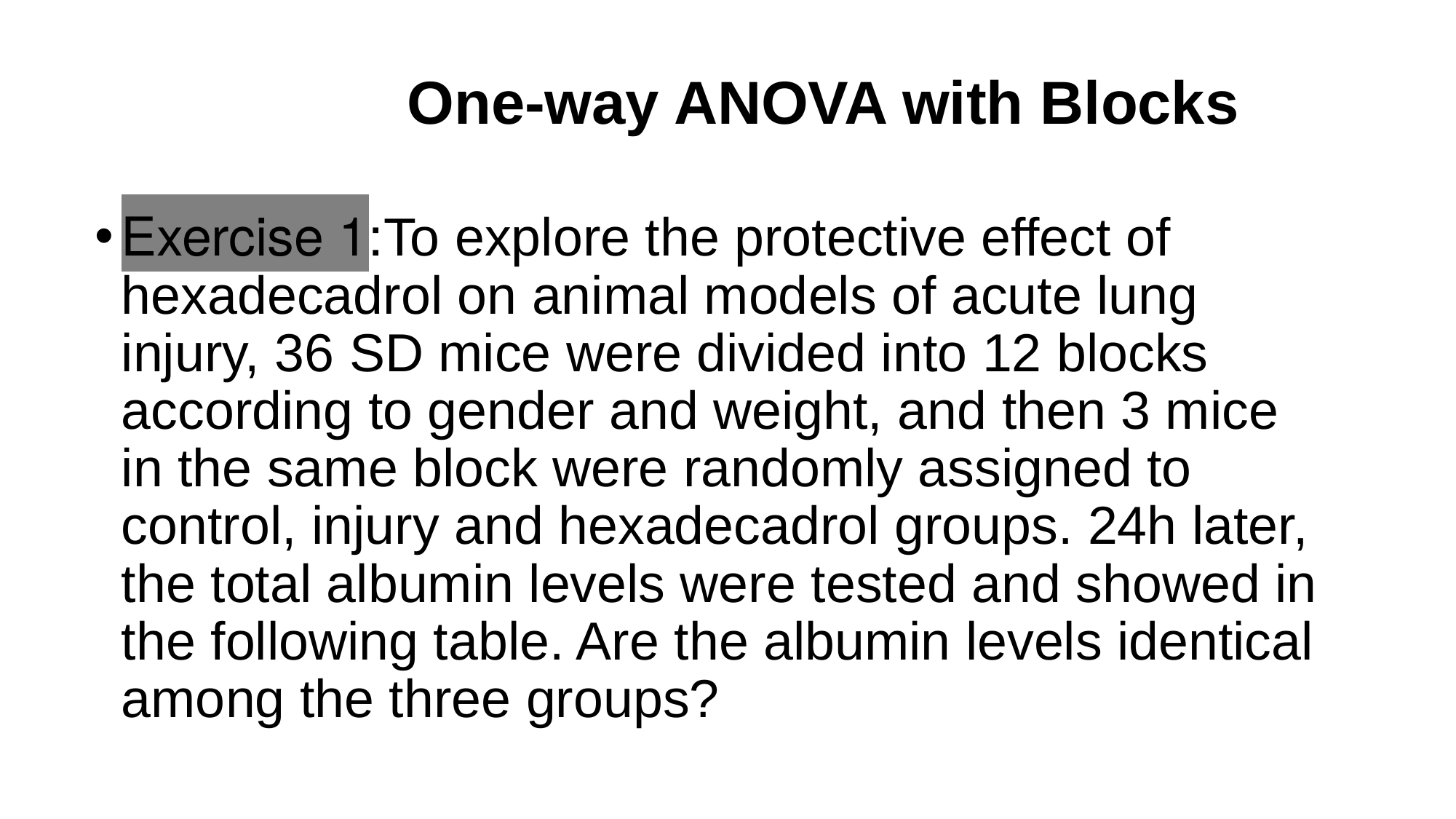

One-way ANOVA with Blocks
Exercise 1:To explore the protective effect of hexadecadrol on animal models of acute lung injury, 36 SD mice were divided into 12 blocks according to gender and weight, and then 3 mice in the same block were randomly assigned to control, injury and hexadecadrol groups. 24h later, the total albumin levels were tested and showed in the following table. Are the albumin levels identical among the three groups?